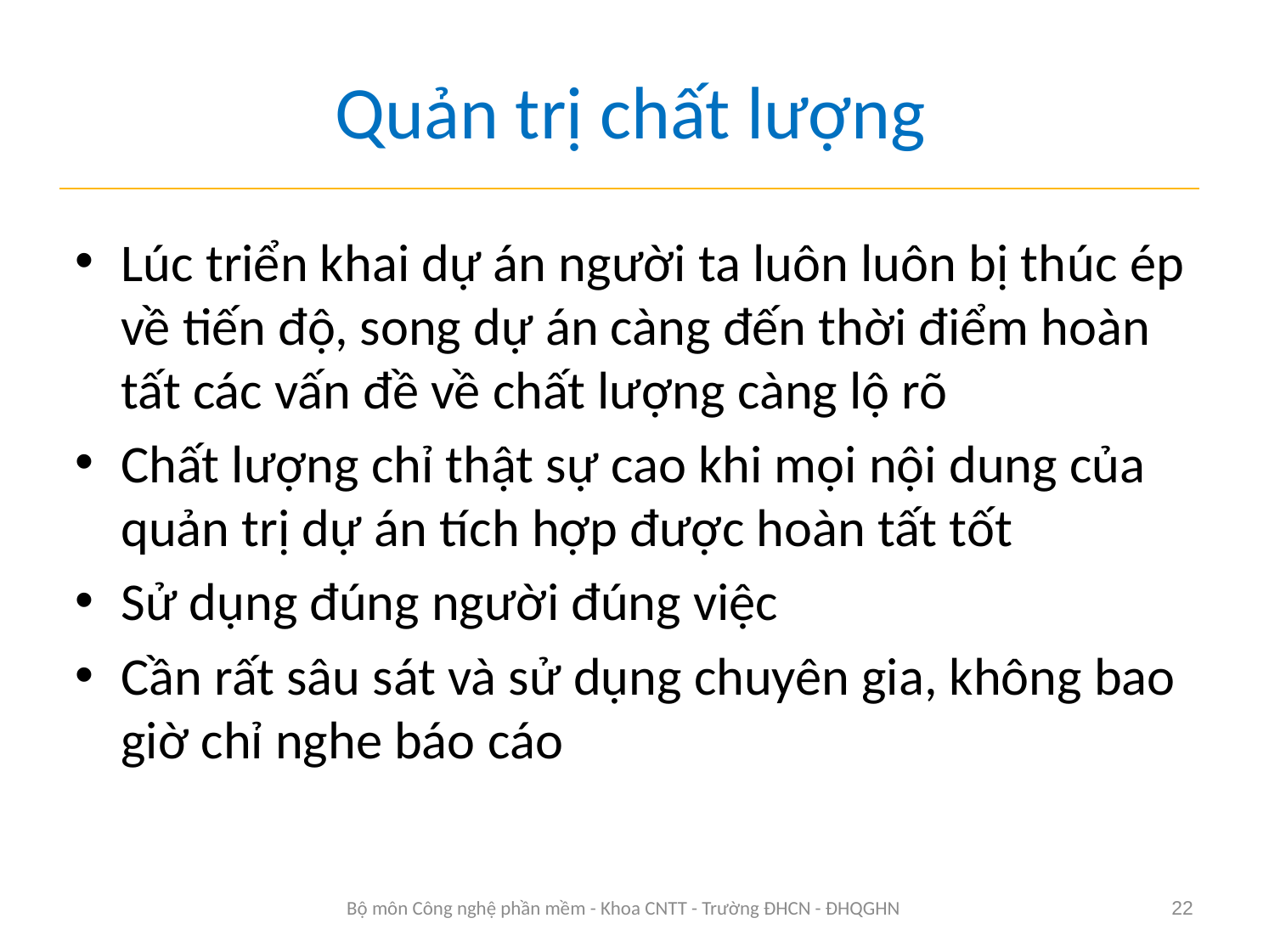

# Quản trị chất lượng
Lúc triển khai dự án người ta luôn luôn bị thúc ép về tiến độ, song dự án càng đến thời điểm hoàn tất các vấn đề về chất lượng càng lộ rõ
Chất lượng chỉ thật sự cao khi mọi nội dung của quản trị dự án tích hợp được hoàn tất tốt
Sử dụng đúng người đúng việc
Cần rất sâu sát và sử dụng chuyên gia, không bao giờ chỉ nghe báo cáo

Bộ môn Công nghệ phần mềm - Khoa CNTT - Trường ĐHCN - ĐHQGHN
22